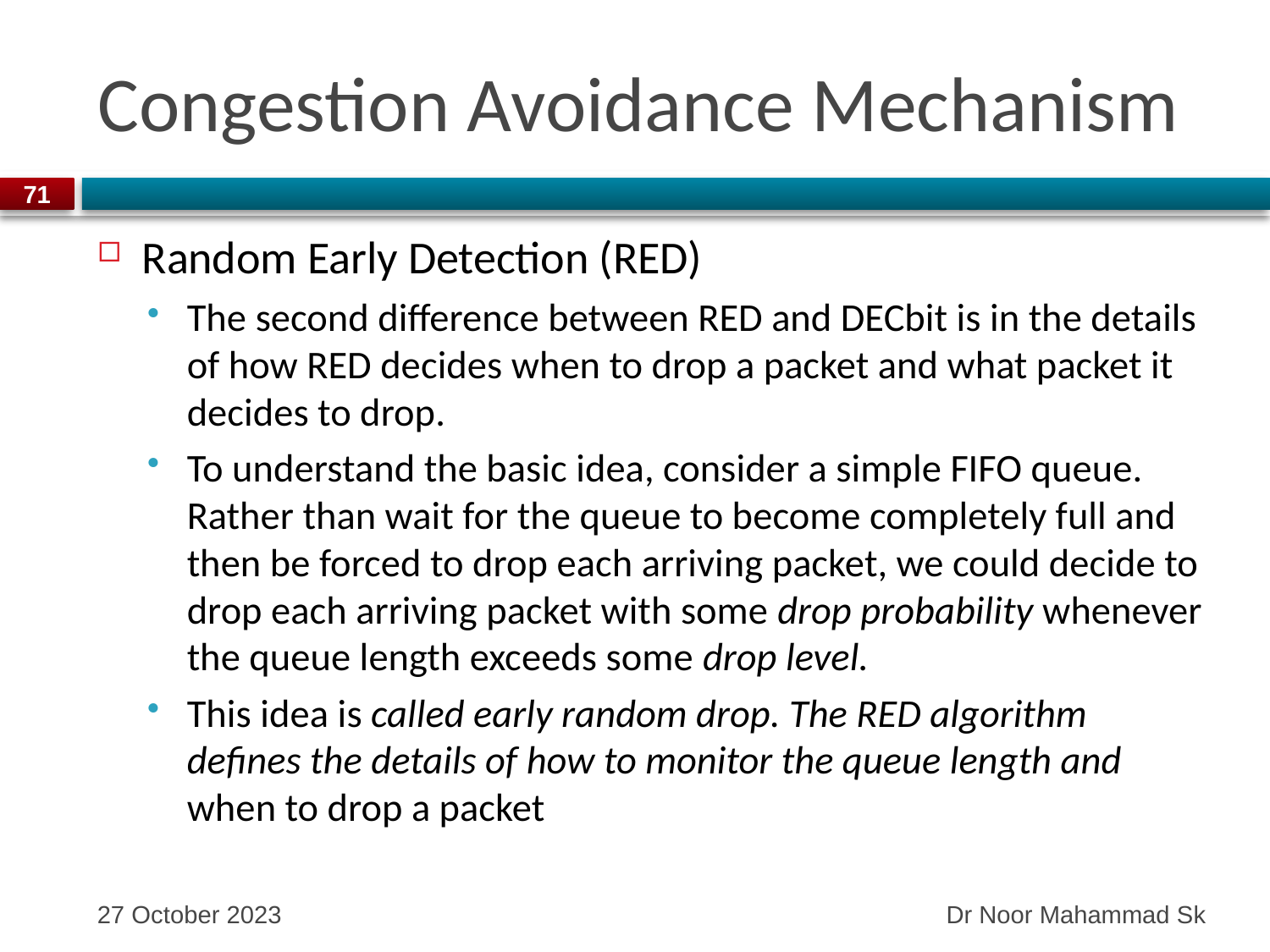

# Congestion Avoidance Mechanism
71
Random Early Detection (RED)
The second difference between RED and DECbit is in the details of how RED decides when to drop a packet and what packet it decides to drop.
To understand the basic idea, consider a simple FIFO queue. Rather than wait for the queue to become completely full and then be forced to drop each arriving packet, we could decide to drop each arriving packet with some drop probability whenever the queue length exceeds some drop level.
This idea is called early random drop. The RED algorithm defines the details of how to monitor the queue length and when to drop a packet
Dr Noor Mahammad Sk
27 October 2023